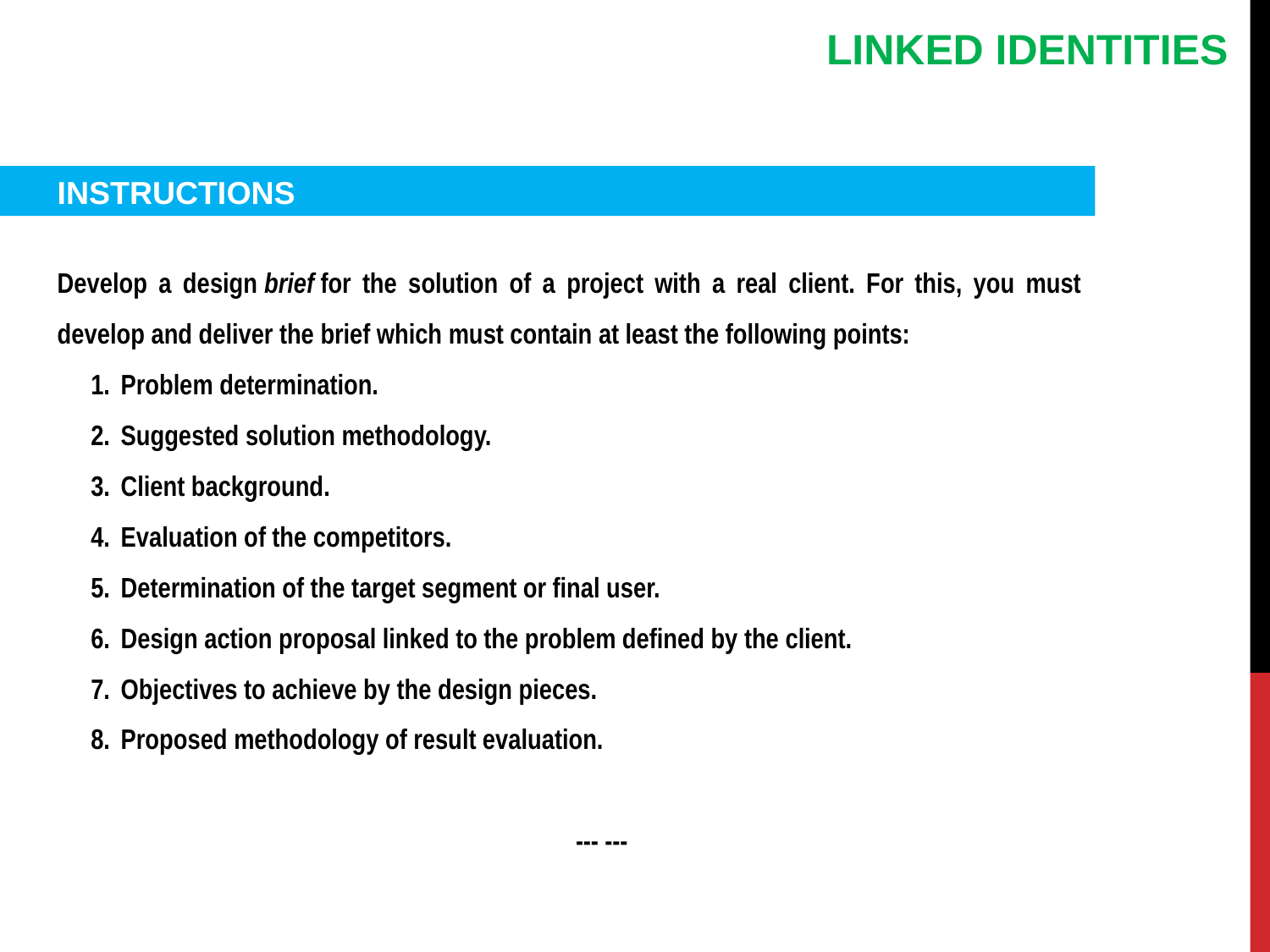

LINKED IDENTITIES

INSTRUCTIONS

Develop a design brief for the solution of a project with a real client. For this, you must develop and deliver the brief which must contain at least the following points:
Problem determination.
Suggested solution methodology.
Client background.
Evaluation of the competitors.
Determination of the target segment or final user.
Design action proposal linked to the problem defined by the client.
Objectives to achieve by the design pieces.
Proposed methodology of result evaluation.

--- ---